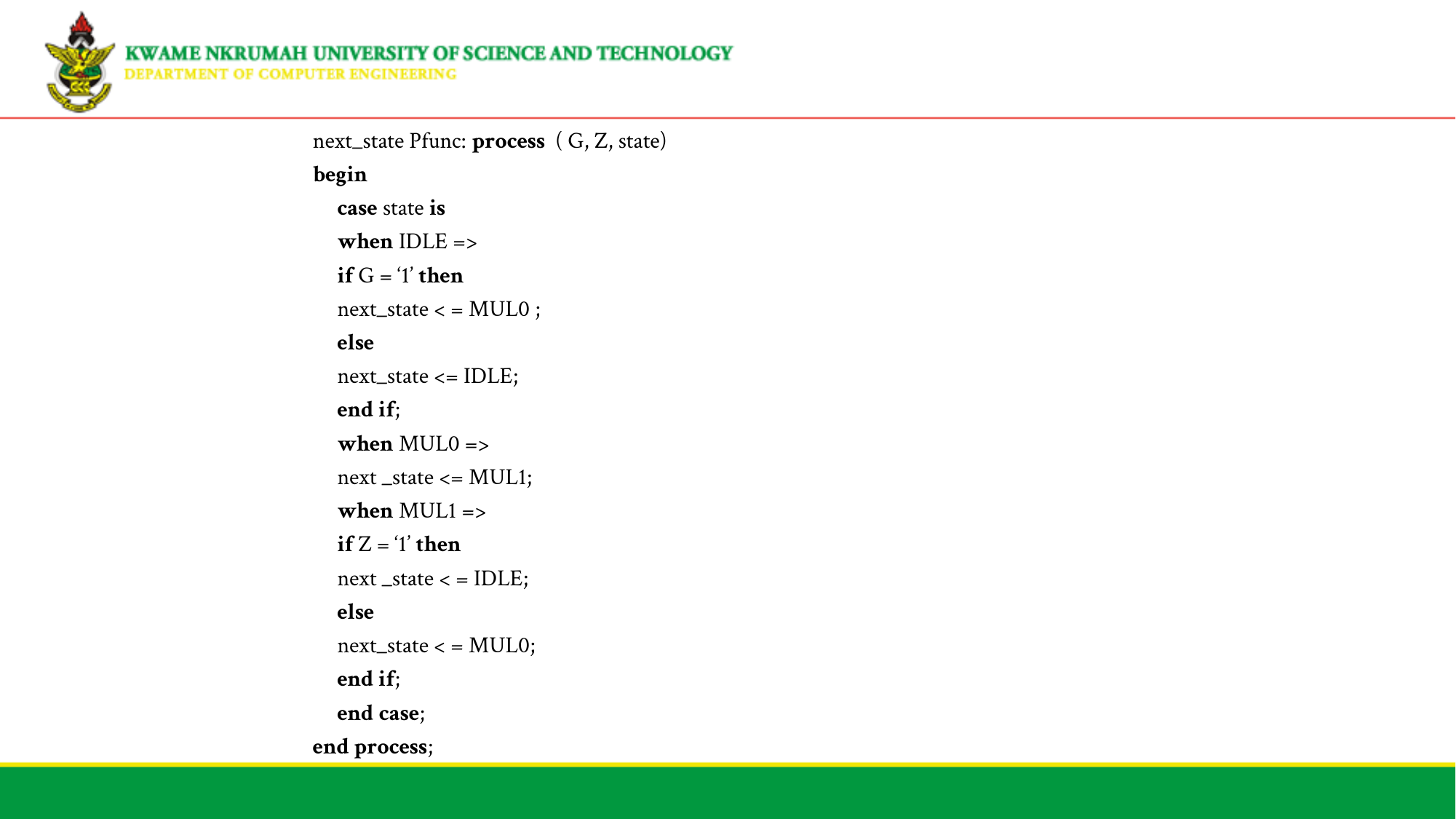

next_state Pfunc: process  ( G, Z, state)
begin
	case state is
		when IDLE =>
			if G = ‘1’ then
				next_state < = MUL0 ;
			else
				next_state <= IDLE;
			end if;
		when MUL0 =>
			next _state <= MUL1;
		when MUL1 =>
			if Z = ‘1’ then
				next _state < = IDLE;
			else
				next_state < = MUL0;
			end if;
	end case;
end process;